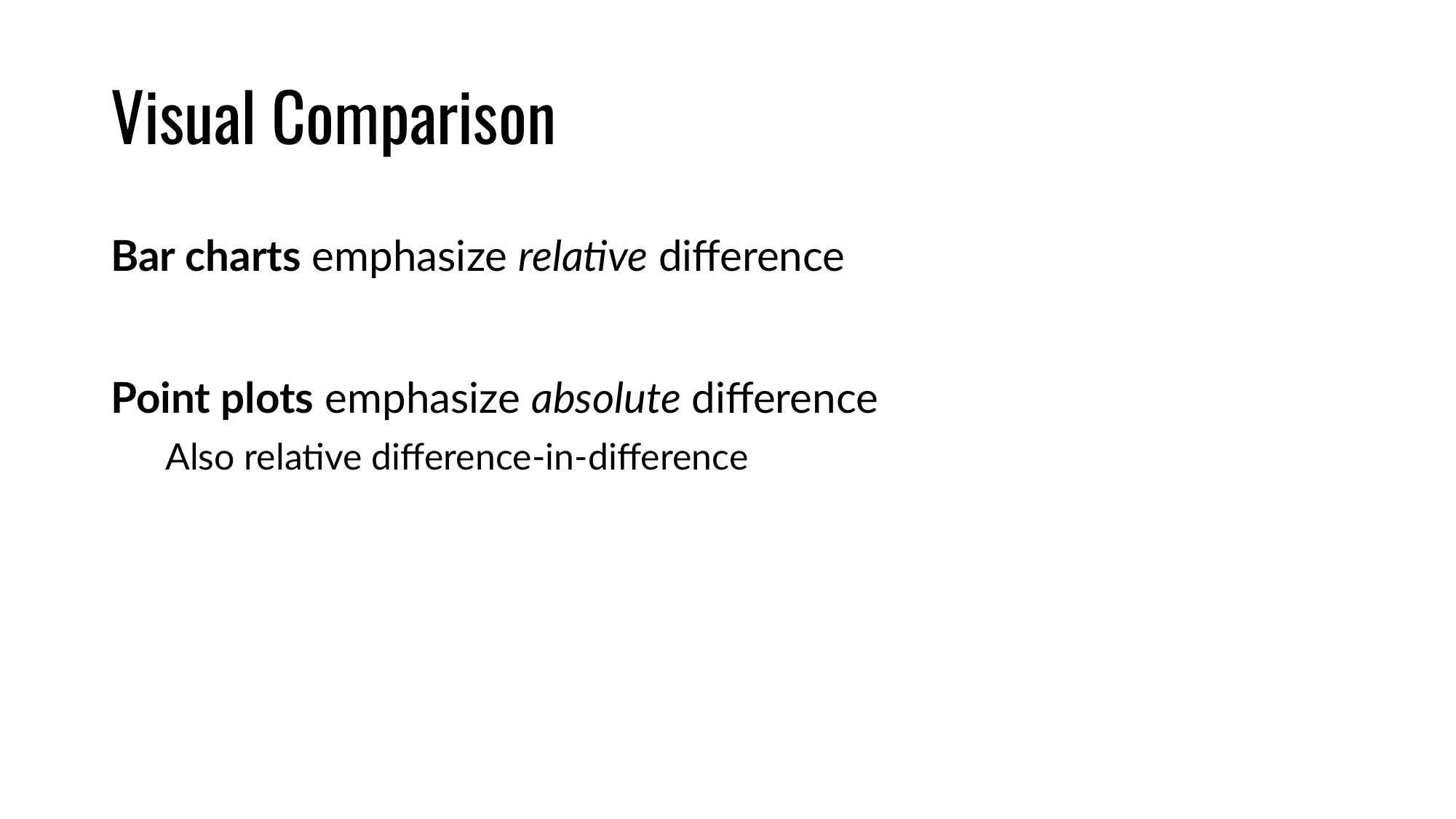

# Visual Comparison
Bar charts emphasize relative difference

Point plots emphasize absolute difference
Also relative difference-in-difference